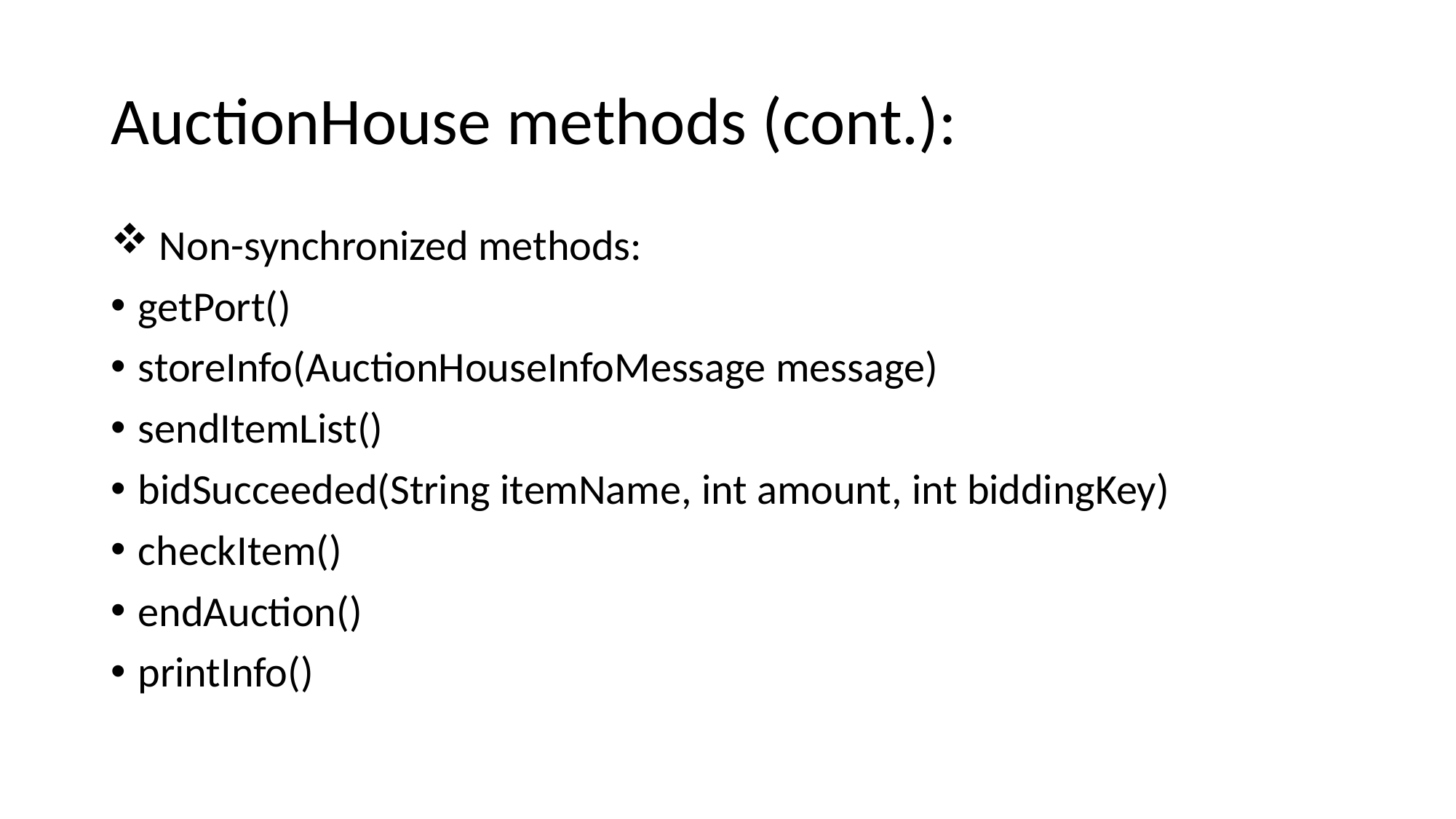

# AuctionHouse methods (cont.):
 Non-synchronized methods:
getPort()
storeInfo(AuctionHouseInfoMessage message)
sendItemList()
bidSucceeded(String itemName, int amount, int biddingKey)
checkItem()
endAuction()
printInfo()